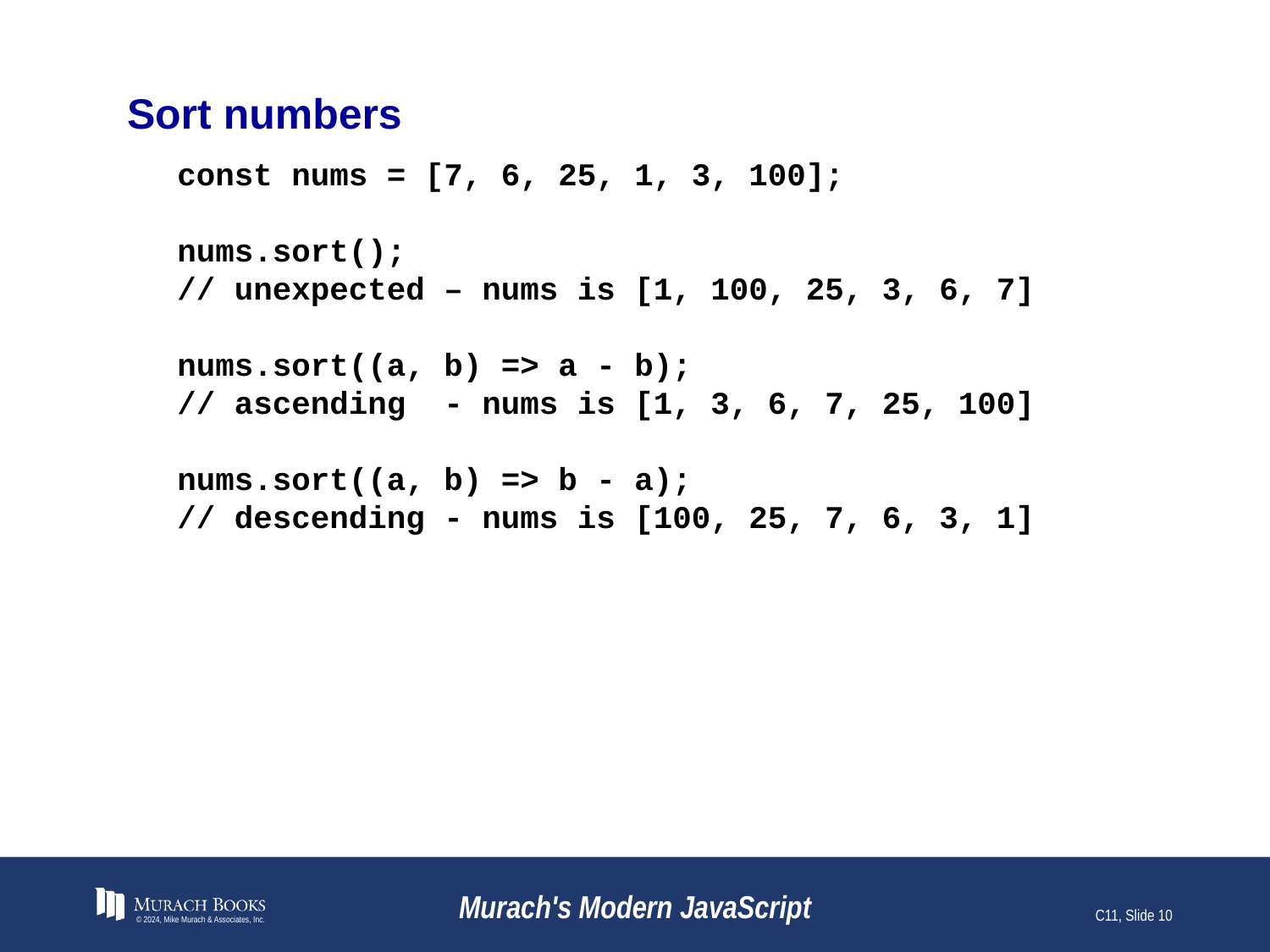

# Sort numbers
const nums = [7, 6, 25, 1, 3, 100];

nums.sort();
// unexpected – nums is [1, 100, 25, 3, 6, 7]

nums.sort((a, b) => a - b);
// ascending  - nums is [1, 3, 6, 7, 25, 100]

nums.sort((a, b) => b - a);
// descending - nums is [100, 25, 7, 6, 3, 1]

© 2024, Mike Murach & Associates, Inc.
Murach's Modern JavaScript

C11, Slide 10